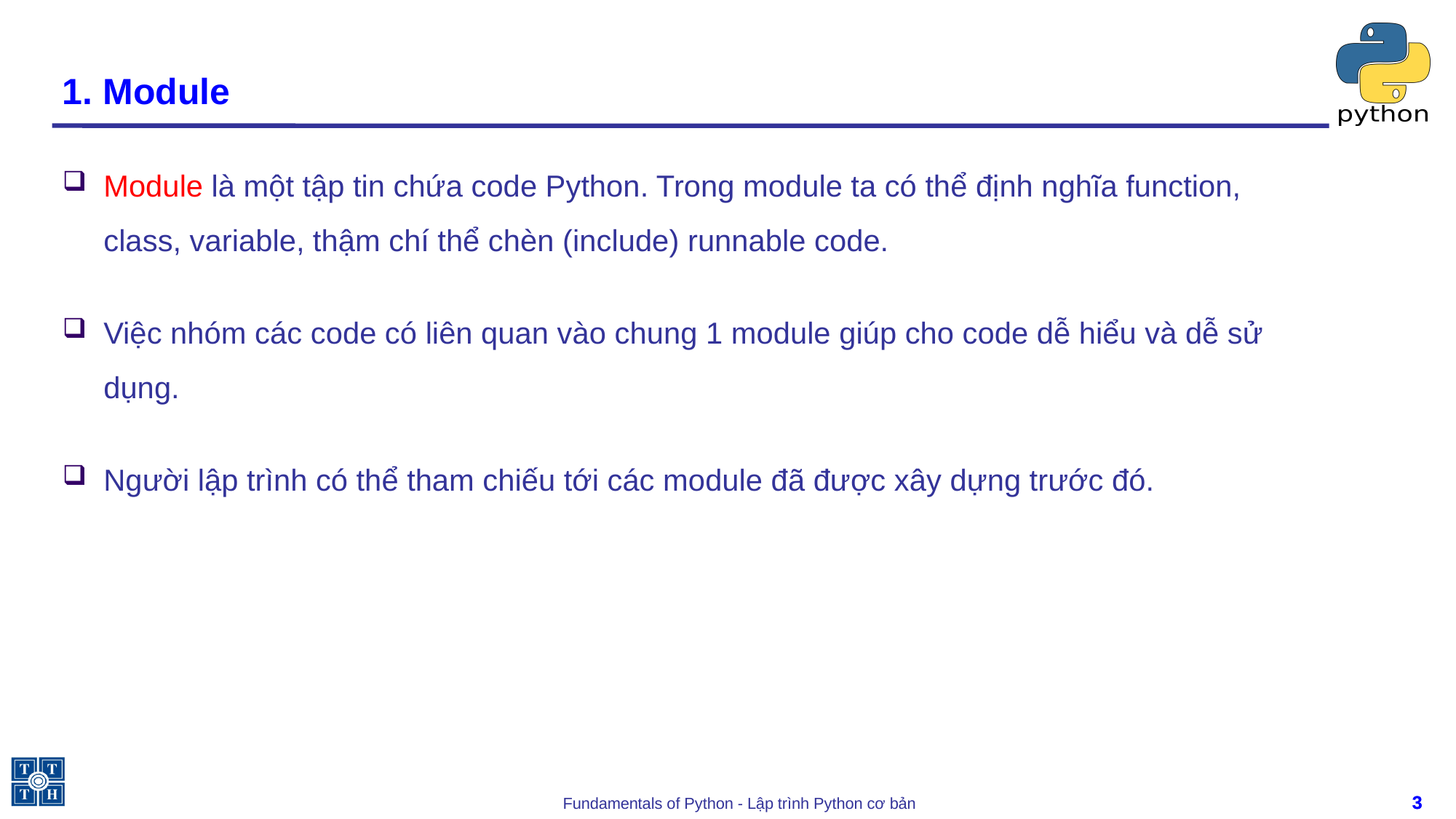

# 1. Module
Module là một tập tin chứa code Python. Trong module ta có thể định nghĩa function, class, variable, thậm chí thể chèn (include) runnable code.
Việc nhóm các code có liên quan vào chung 1 module giúp cho code dễ hiểu và dễ sử dụng.
Người lập trình có thể tham chiếu tới các module đã được xây dựng trước đó.